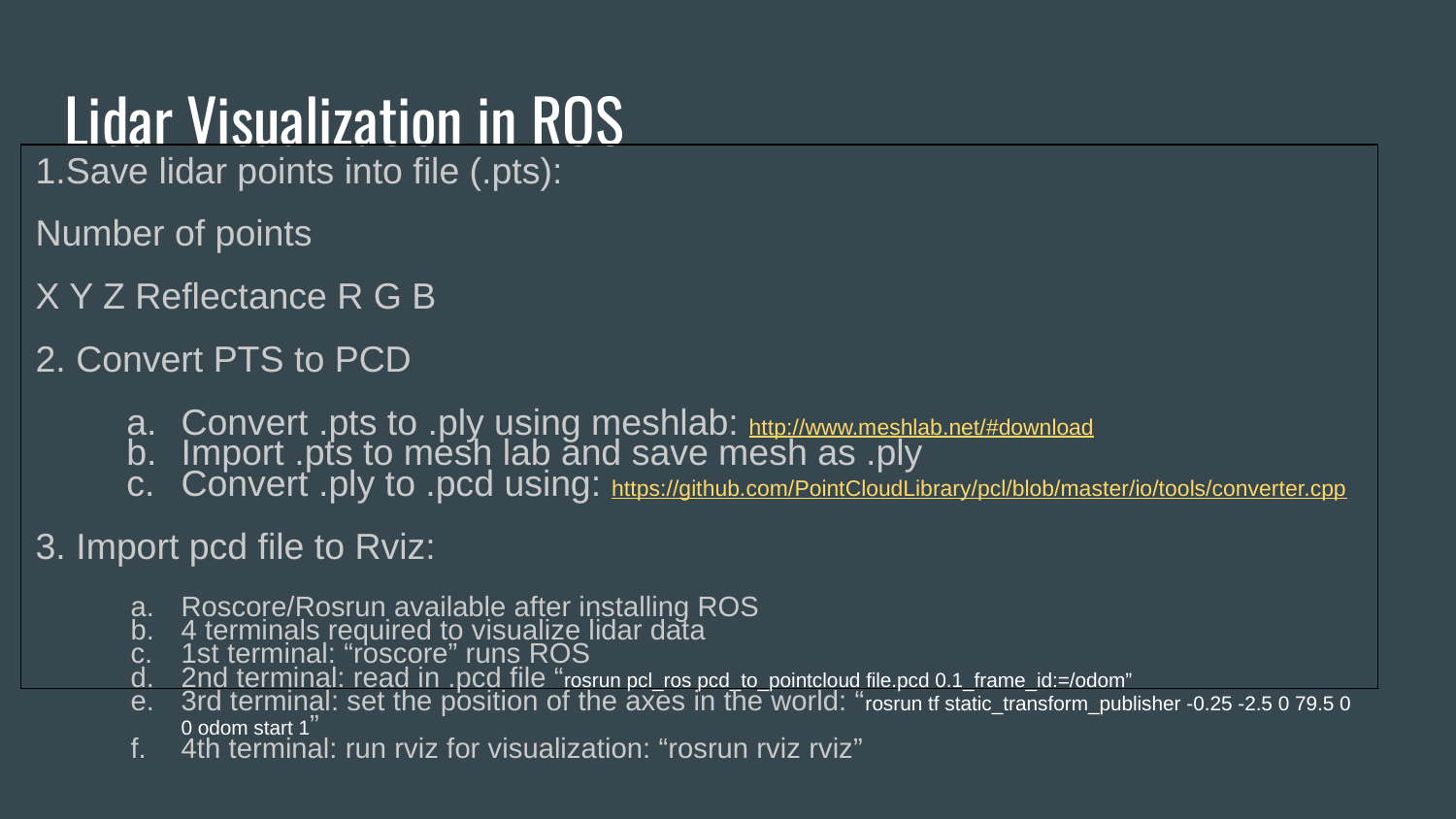

# Lidar Visualization in ROS
1.Save lidar points into file (.pts):
Number of points
X Y Z Reflectance R G B
2. Convert PTS to PCD
Convert .pts to .ply using meshlab: http://www.meshlab.net/#download
Import .pts to mesh lab and save mesh as .ply
Convert .ply to .pcd using: https://github.com/PointCloudLibrary/pcl/blob/master/io/tools/converter.cpp
3. Import pcd file to Rviz:
Roscore/Rosrun available after installing ROS
4 terminals required to visualize lidar data
1st terminal: “roscore” runs ROS
2nd terminal: read in .pcd file “rosrun pcl_ros pcd_to_pointcloud file.pcd 0.1_frame_id:=/odom”
3rd terminal: set the position of the axes in the world: “rosrun tf static_transform_publisher -0.25 -2.5 0 79.5 0 0 odom start 1”
4th terminal: run rviz for visualization: “rosrun rviz rviz”